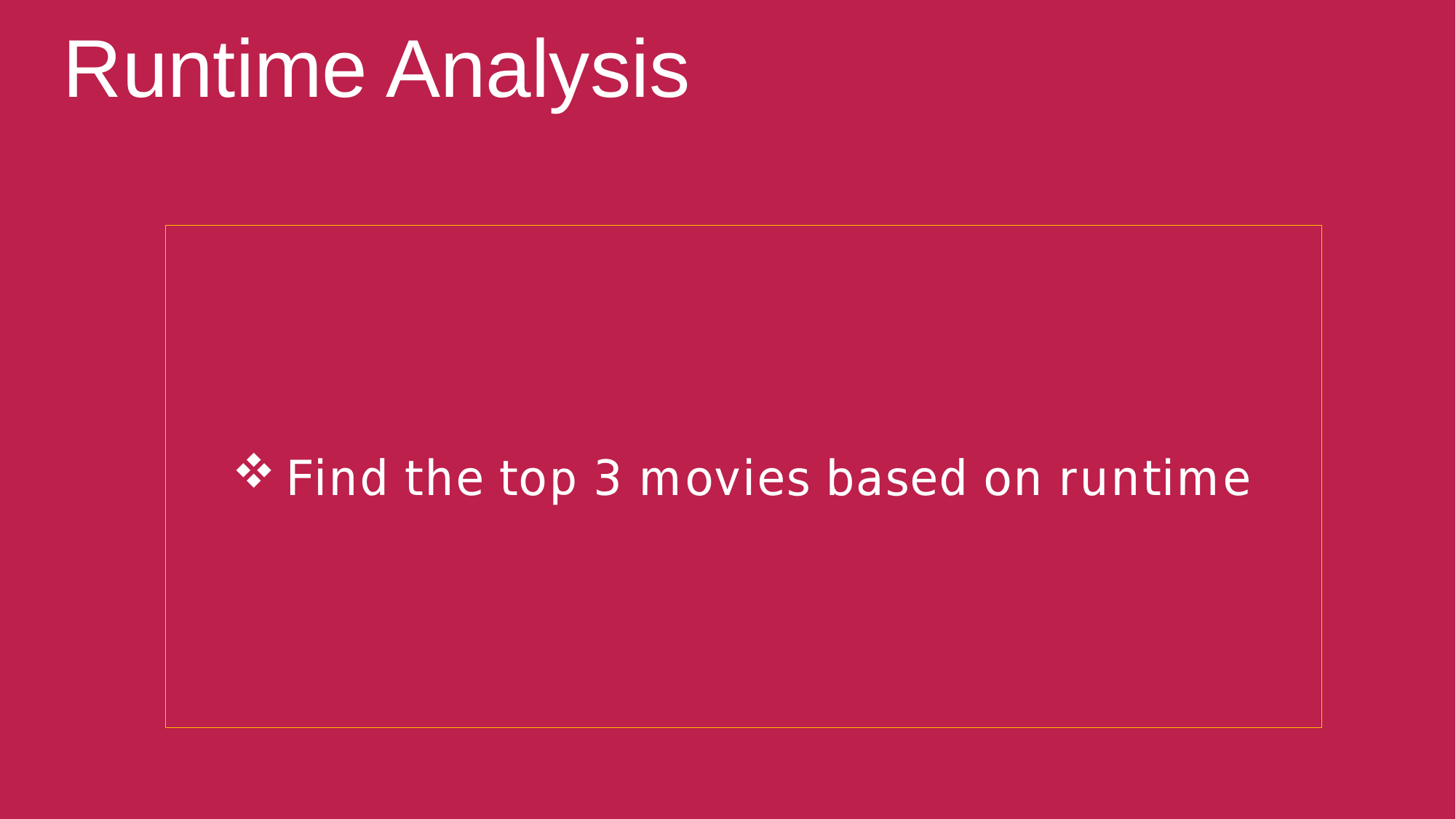

# Runtime Analysis
Find the top 3 movies based on runtime